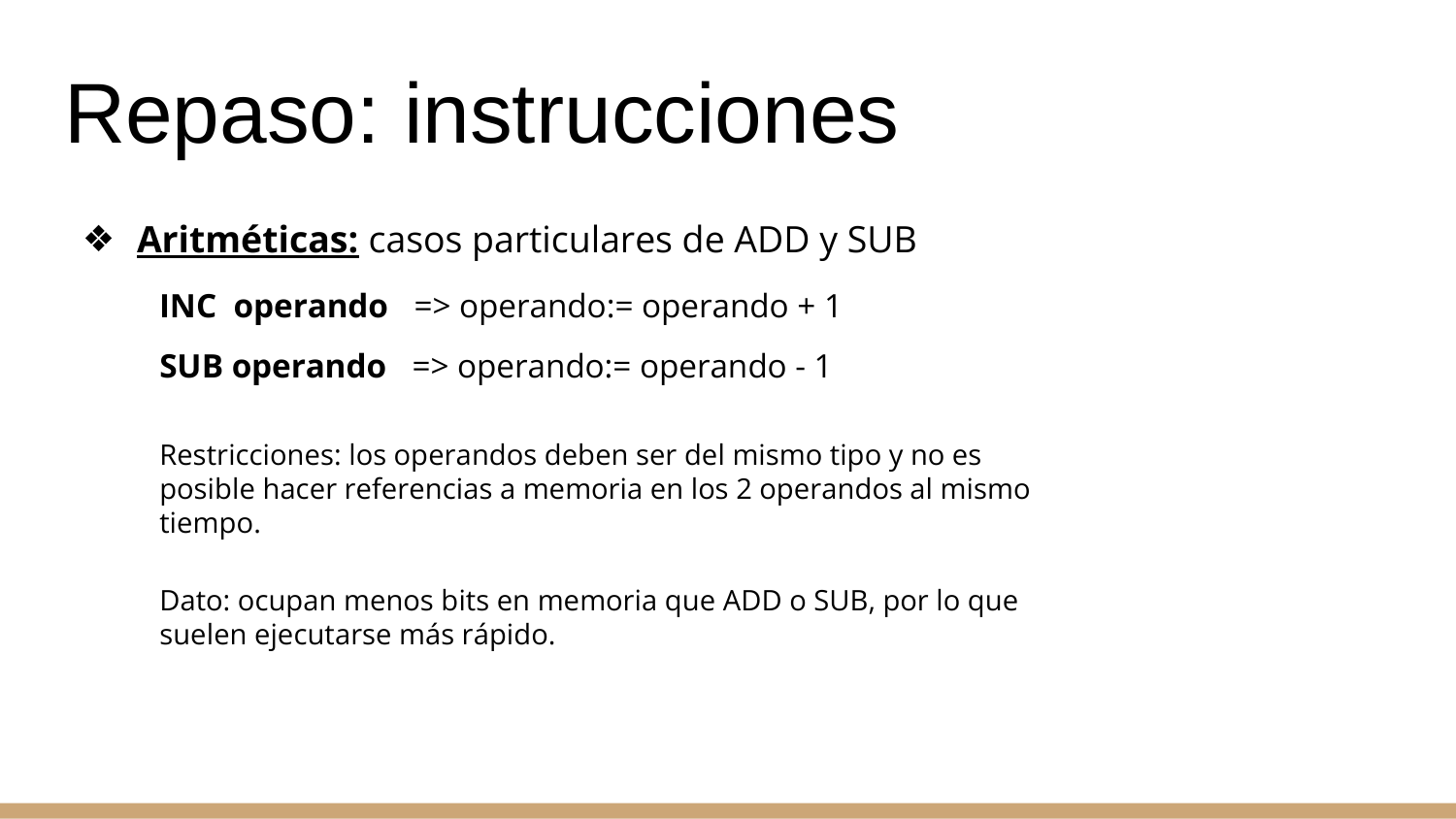

# Repaso: instrucciones
Aritméticas: casos particulares de ADD y SUB

INC  operando   => operando:= operando + 1
SUB operando   => operando:= operando - 1
Restricciones: los operandos deben ser del mismo tipo y no es posible hacer referencias a memoria en los 2 operandos al mismo tiempo.
Dato: ocupan menos bits en memoria que ADD o SUB, por lo que suelen ejecutarse más rápido.